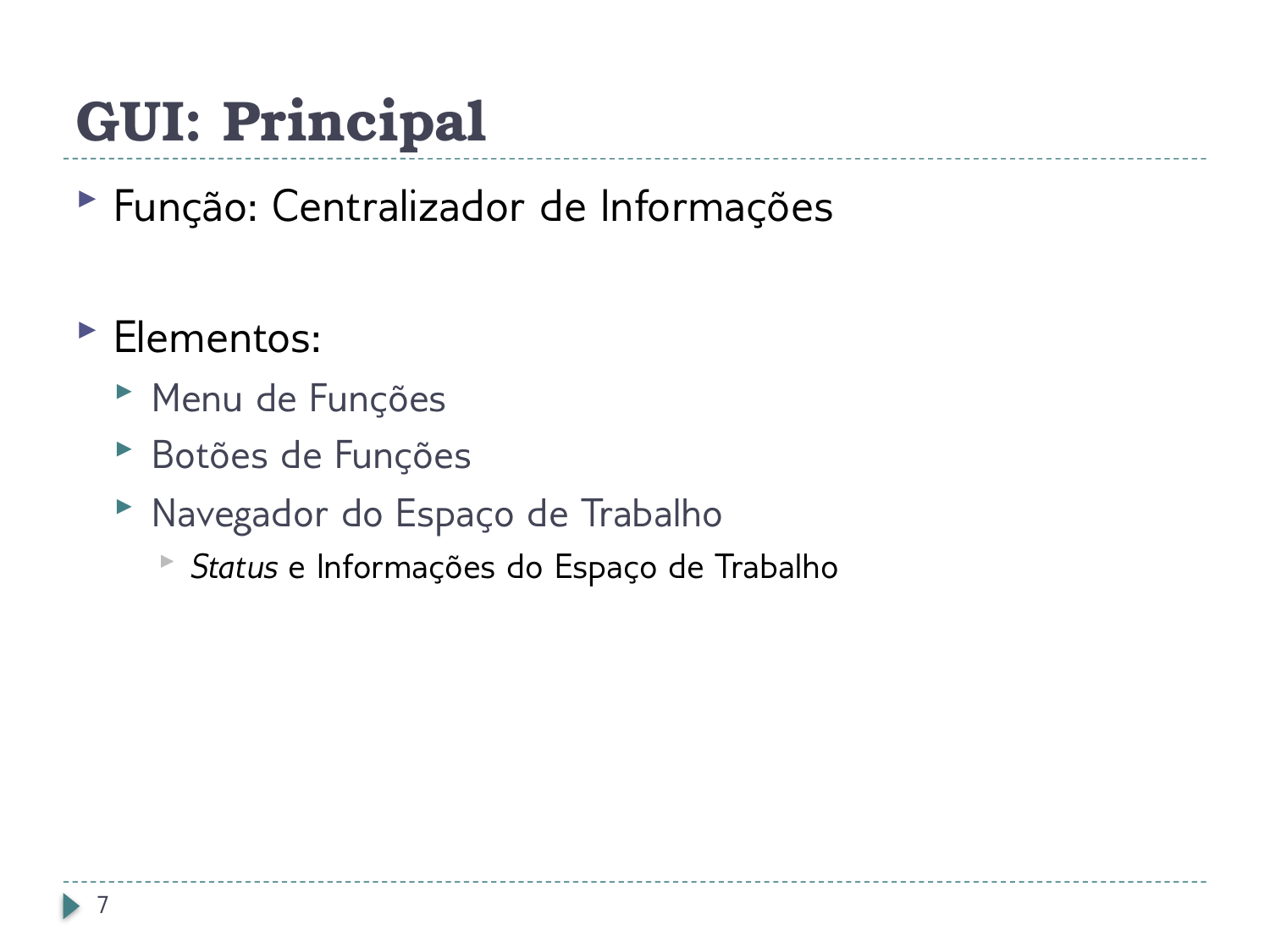

# GUI: Principal
Função: Centralizador de Informações

Elementos:
Menu de Funções
Botões de Funções
Navegador do Espaço de Trabalho
Status e Informações do Espaço de Trabalho

7